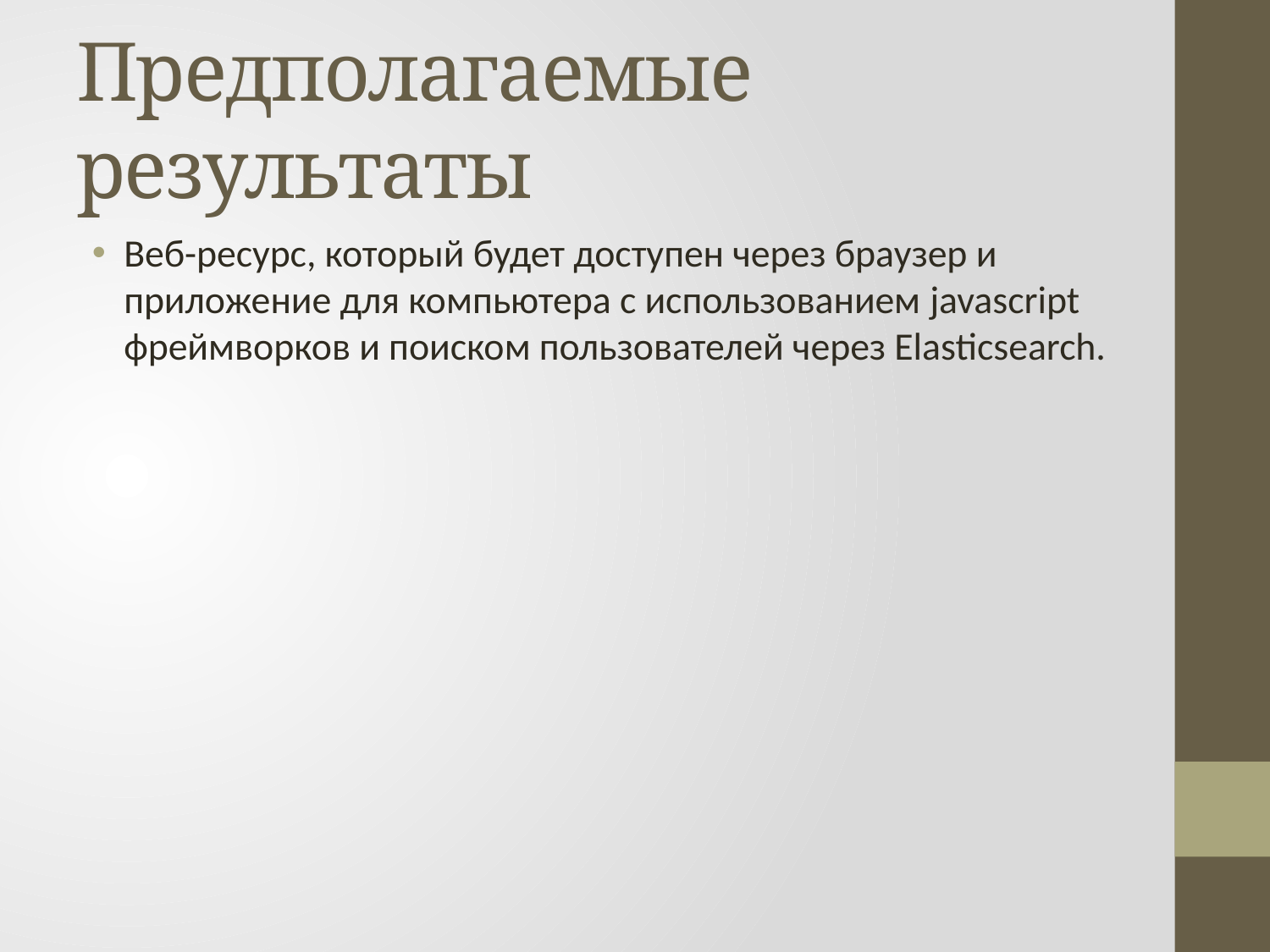

# Предполагаемые результаты
Веб-ресурс, который будет доступен через браузер и приложение для компьютера с использованием javascript фреймворков и поиском пользователей через Elasticsearch.